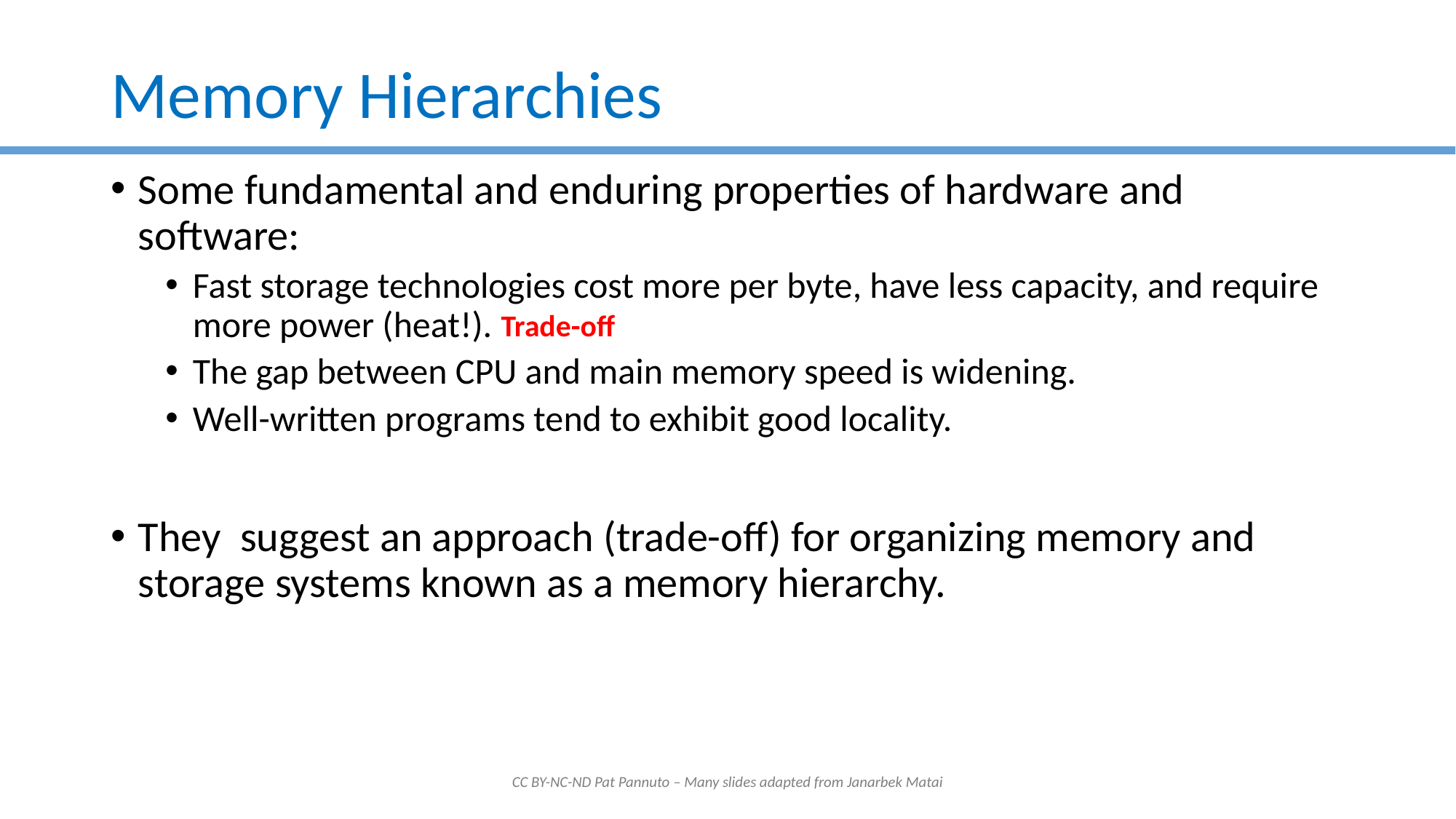

# Memory Hierarchies
Some fundamental and enduring properties of hardware and software:
Fast storage technologies cost more per byte, have less capacity, and require more power (heat!).
The gap between CPU and main memory speed is widening.
Well-written programs tend to exhibit good locality.

They  suggest an approach (trade-off) for organizing memory and storage systems known as a memory hierarchy.

Trade-off
CC BY-NC-ND Pat Pannuto – Many slides adapted from Janarbek Matai